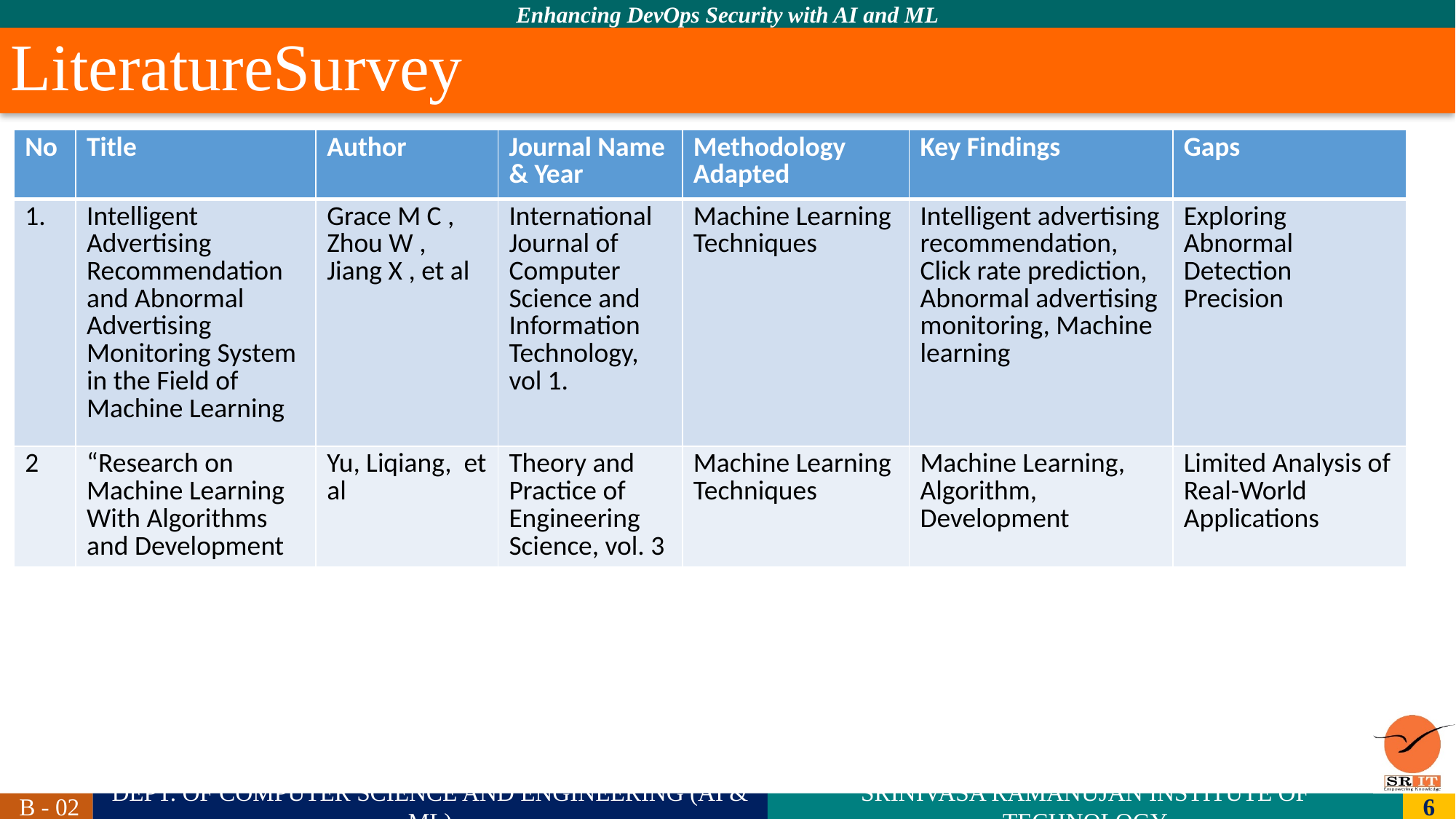

# LiteratureSurvey
| No | Title | Author | Journal Name & Year | Methodology Adapted | Key Findings | Gaps |
| --- | --- | --- | --- | --- | --- | --- |
| 1. | Intelligent Advertising Recommendation and Abnormal Advertising Monitoring System in the Field of Machine Learning | Grace M C , Zhou W , Jiang X , et al | International Journal of Computer Science and Information Technology, vol 1. | Machine Learning Techniques | Intelligent advertising recommendation, Click rate prediction, Abnormal advertising monitoring, Machine learning | Exploring Abnormal Detection Precision |
| 2 | “Research on Machine Learning With Algorithms and Development | Yu, Liqiang, et al | Theory and Practice of Engineering Science, vol. 3 | Machine Learning Techniques | Machine Learning, Algorithm, Development | Limited Analysis of Real-World Applications |